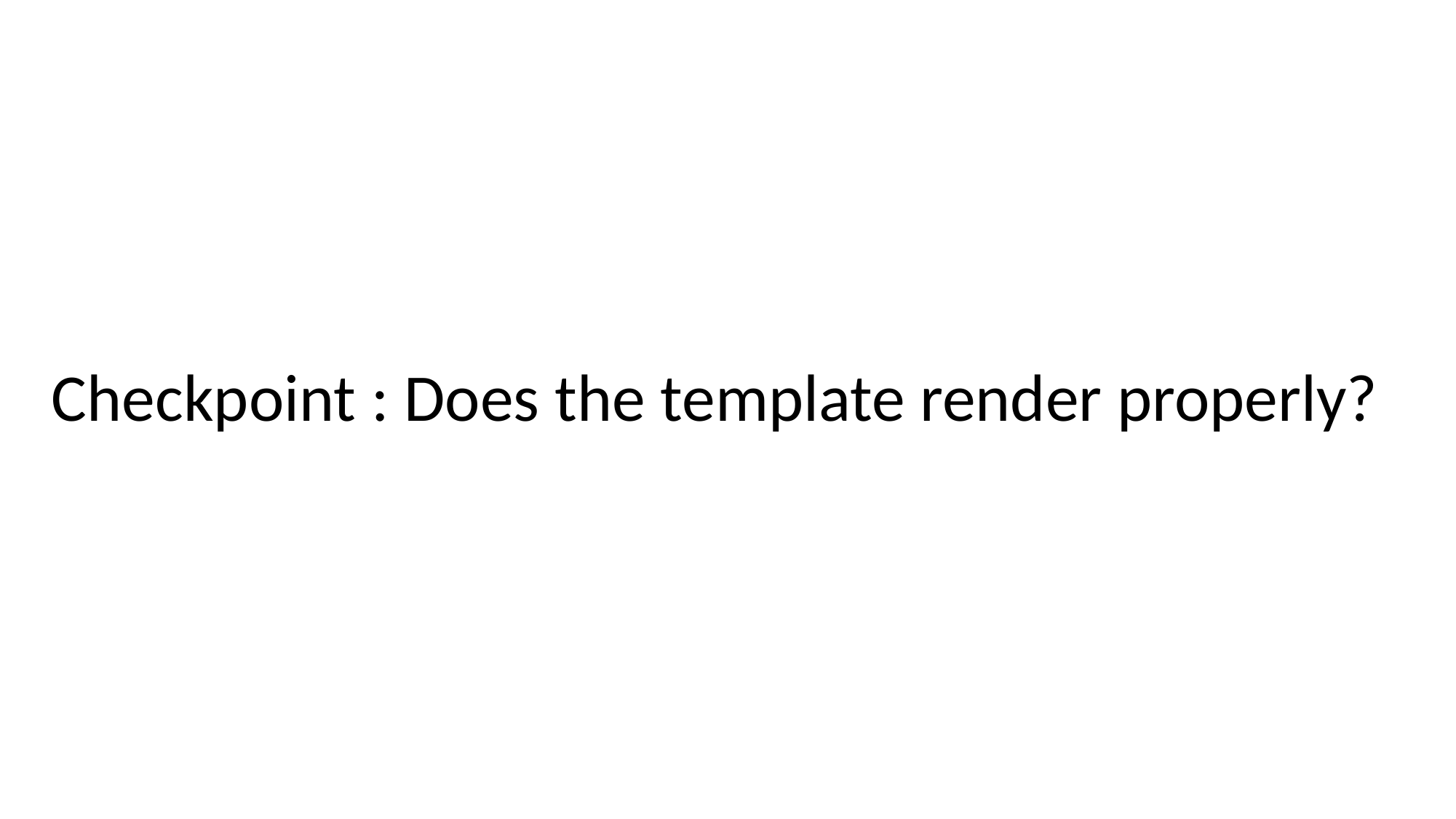

# Checkpoint : Does the template render properly?